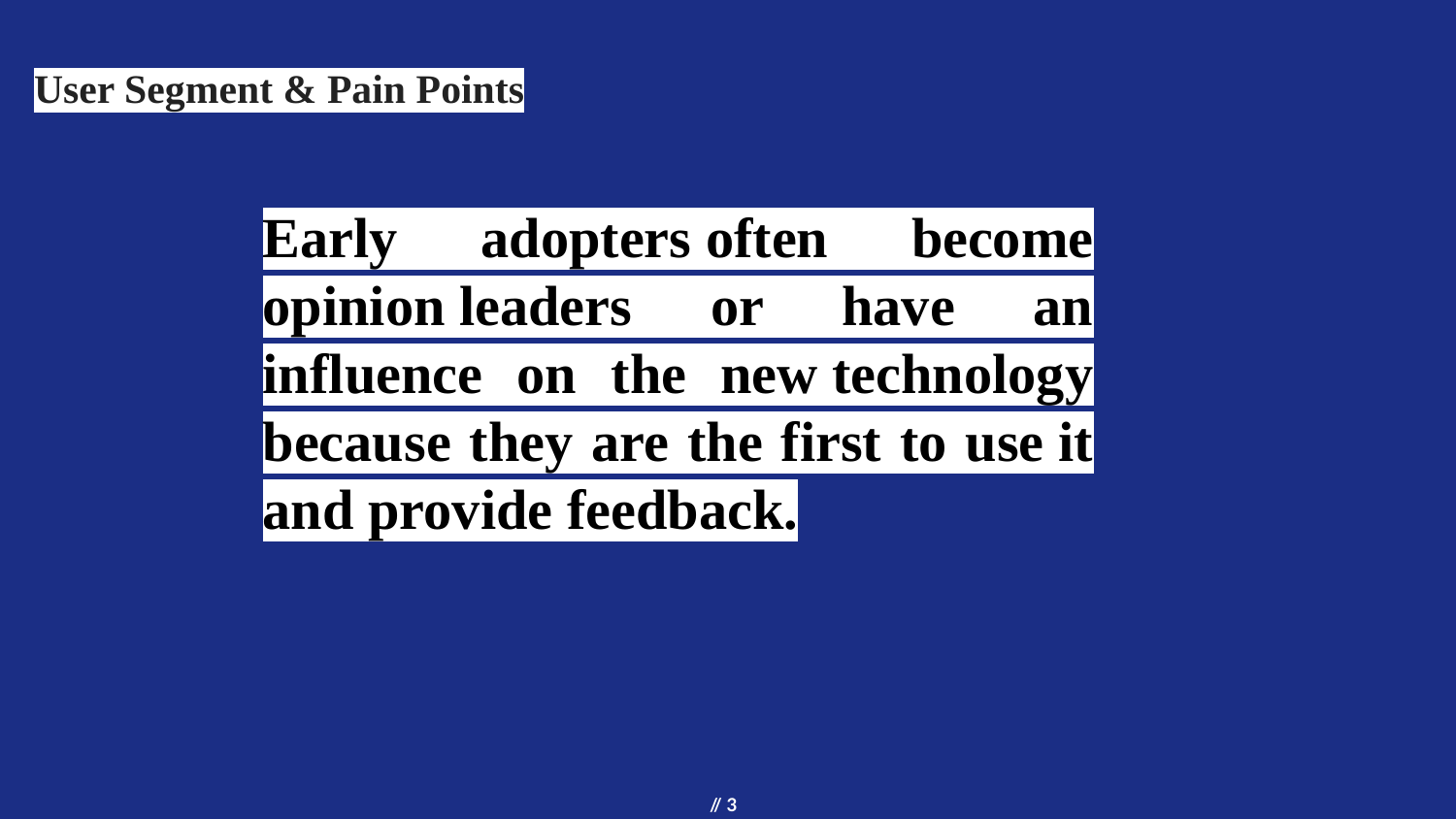

User Segment & Pain Points
Early adopters often become opinion leaders or have an influence on the new technology because they are the first to use it and provide feedback.